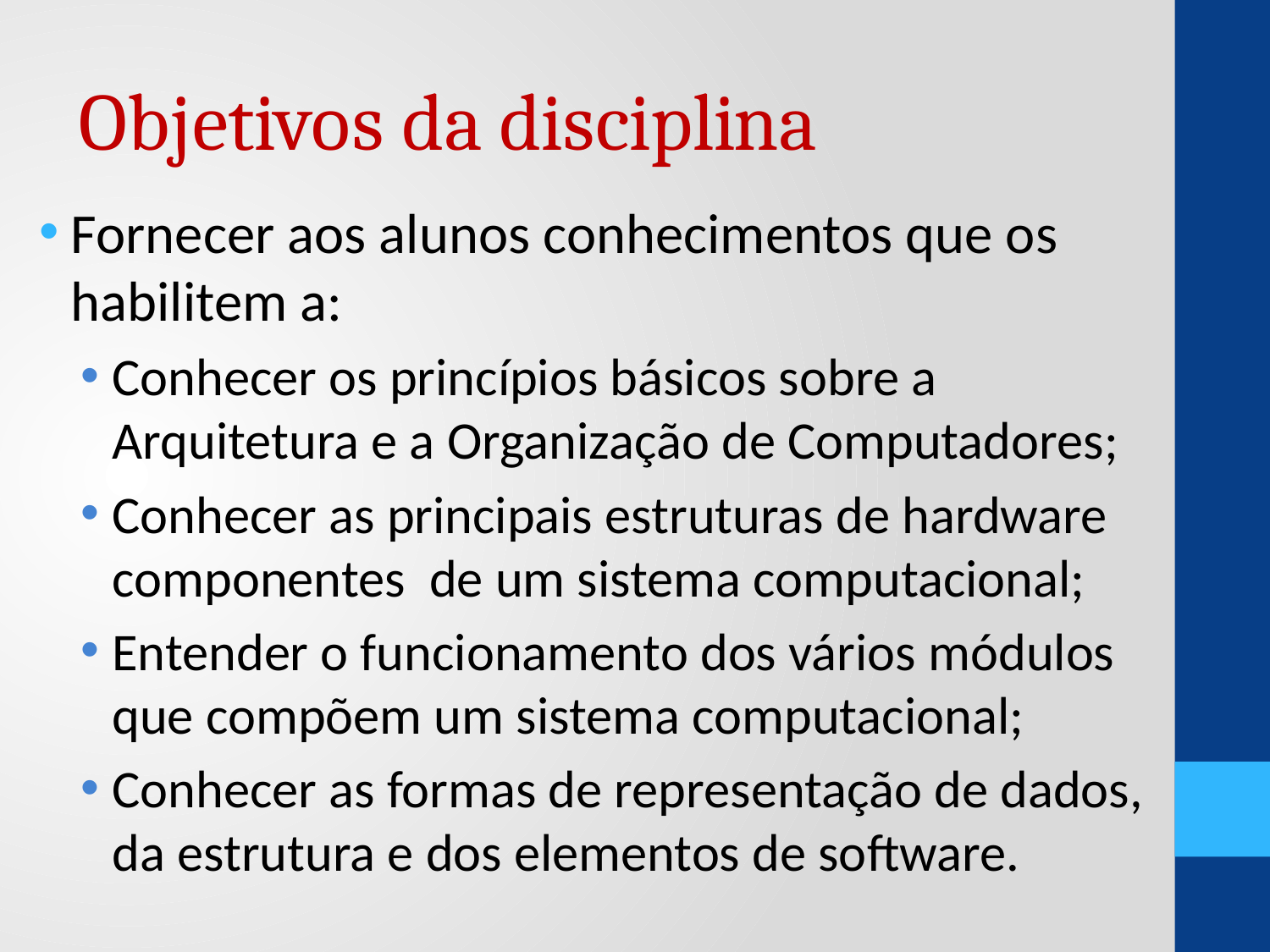

# Objetivos da disciplina
Fornecer aos alunos conhecimentos que os habilitem a:
Conhecer os princípios básicos sobre a Arquitetura e a Organização de Computadores;
Conhecer as principais estruturas de hardware  componentes  de um sistema computacional;
Entender o funcionamento dos vários módulos que compõem um sistema computacional;
Conhecer as formas de representação de dados, da estrutura e dos elementos de software.